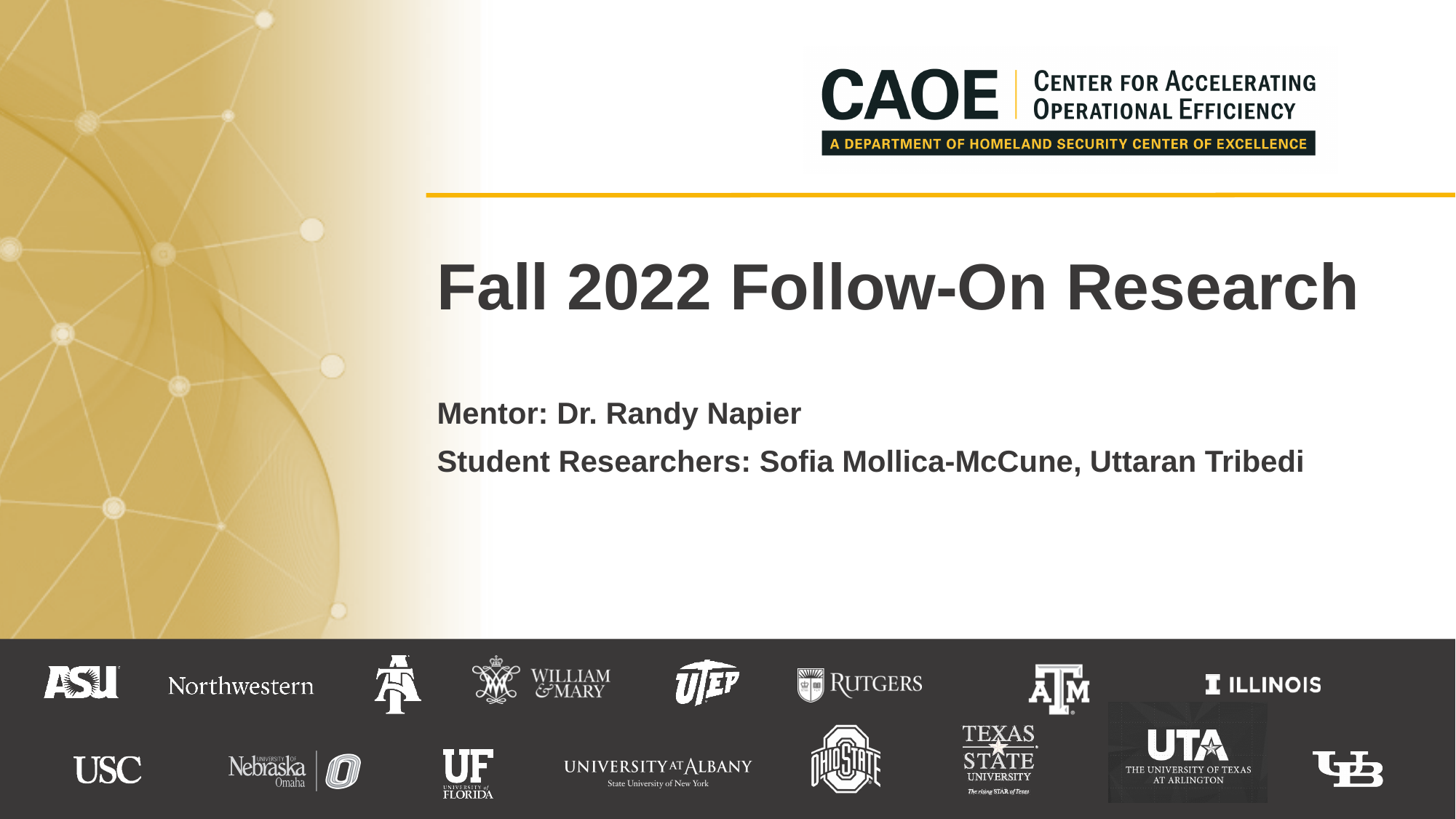

# Fall 2022 Follow-On Research
Mentor: Dr. Randy Napier
Student Researchers: Sofia Mollica-McCune, Uttaran Tribedi